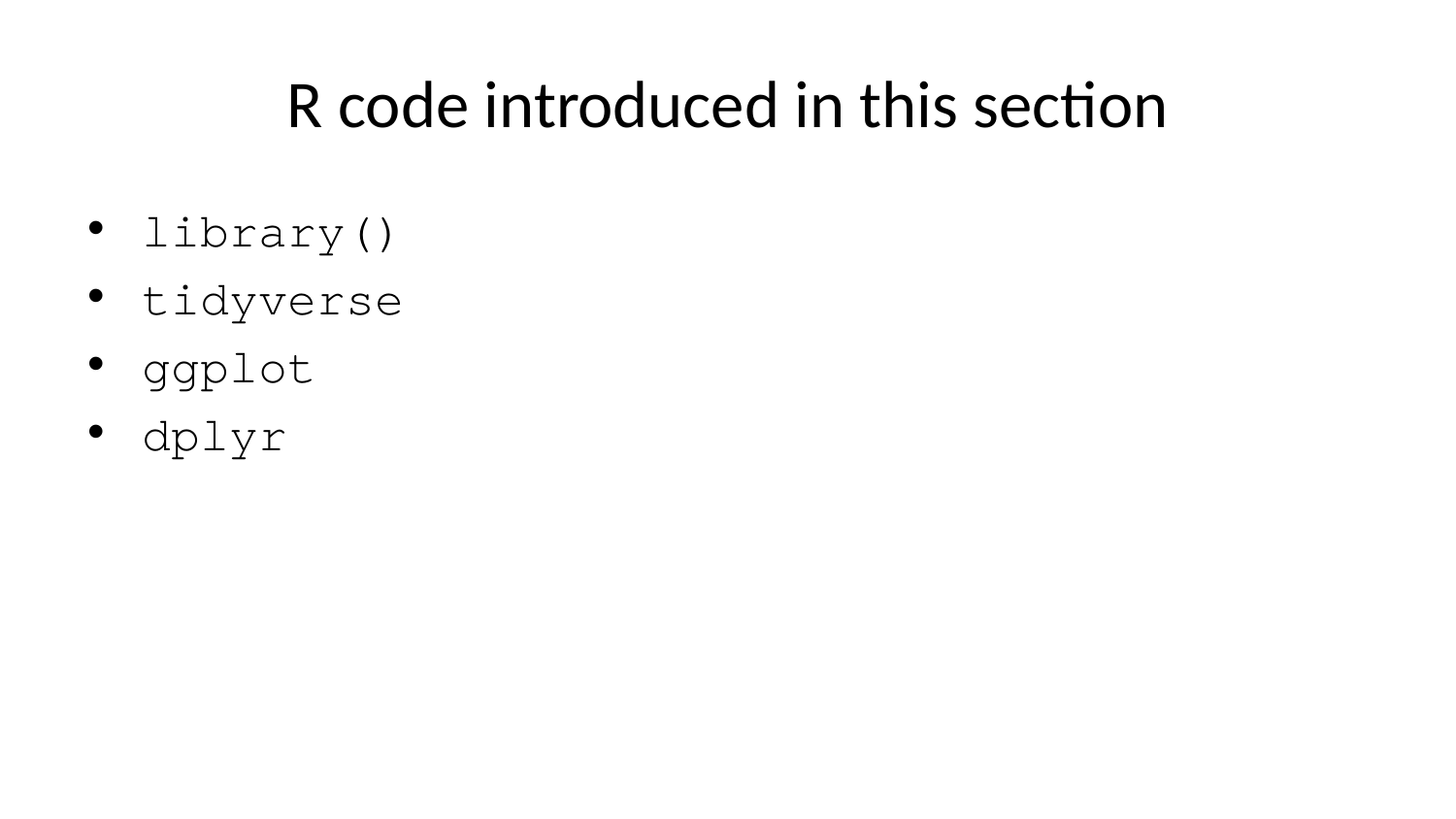

# R code introduced in this section
library()
tidyverse
ggplot
dplyr